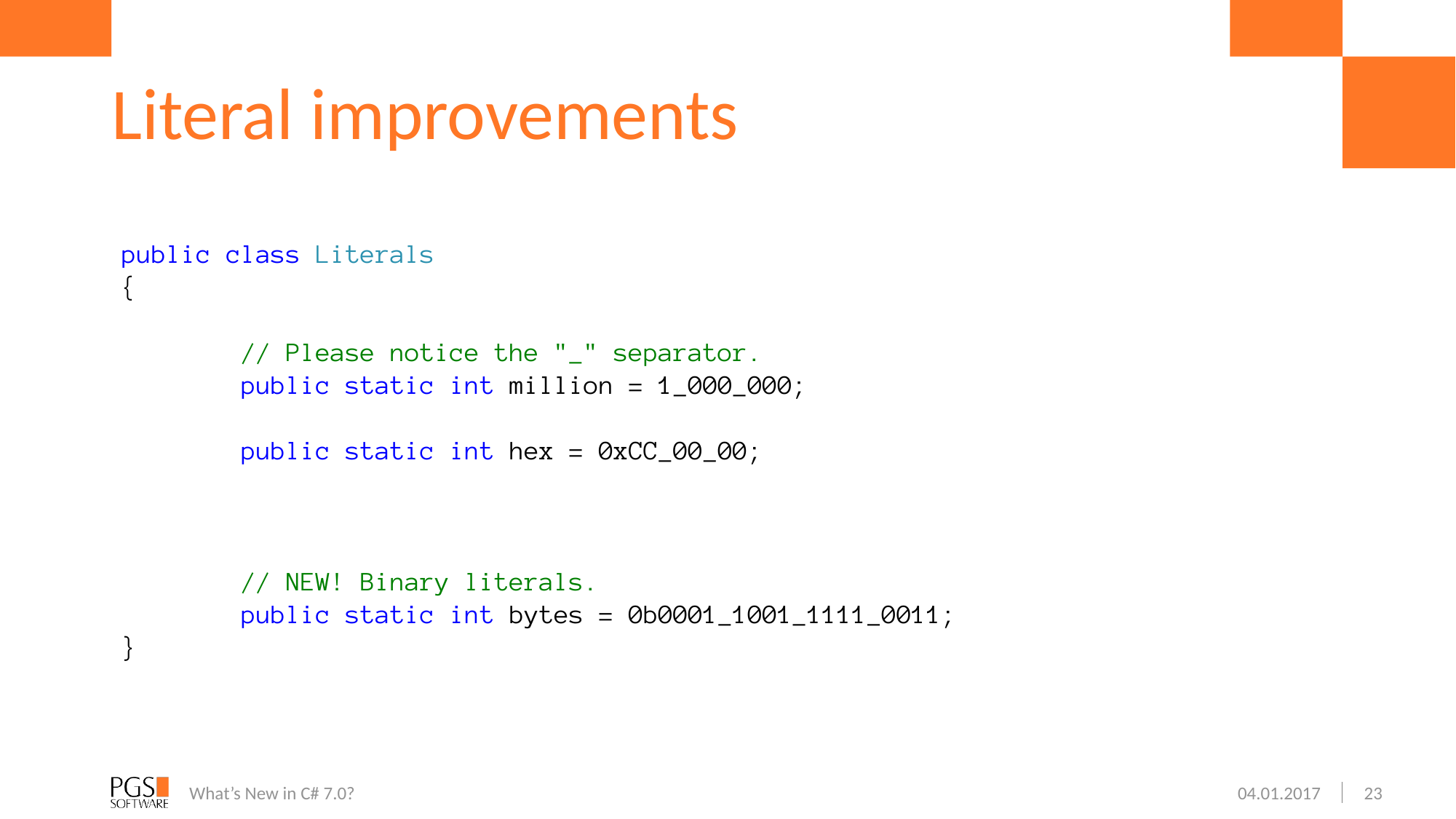

# Literal improvements
public class Literals
{

        // Please notice the "_" separator.
        public static int million = 1_000_000;

        public static int hex = 0xCC_00_00;

        // NEW! Binary literals.
        public static int bytes = 0b0001_1001_1111_0011;
}
What’s New in C# 7.0?
04.01.2017
23